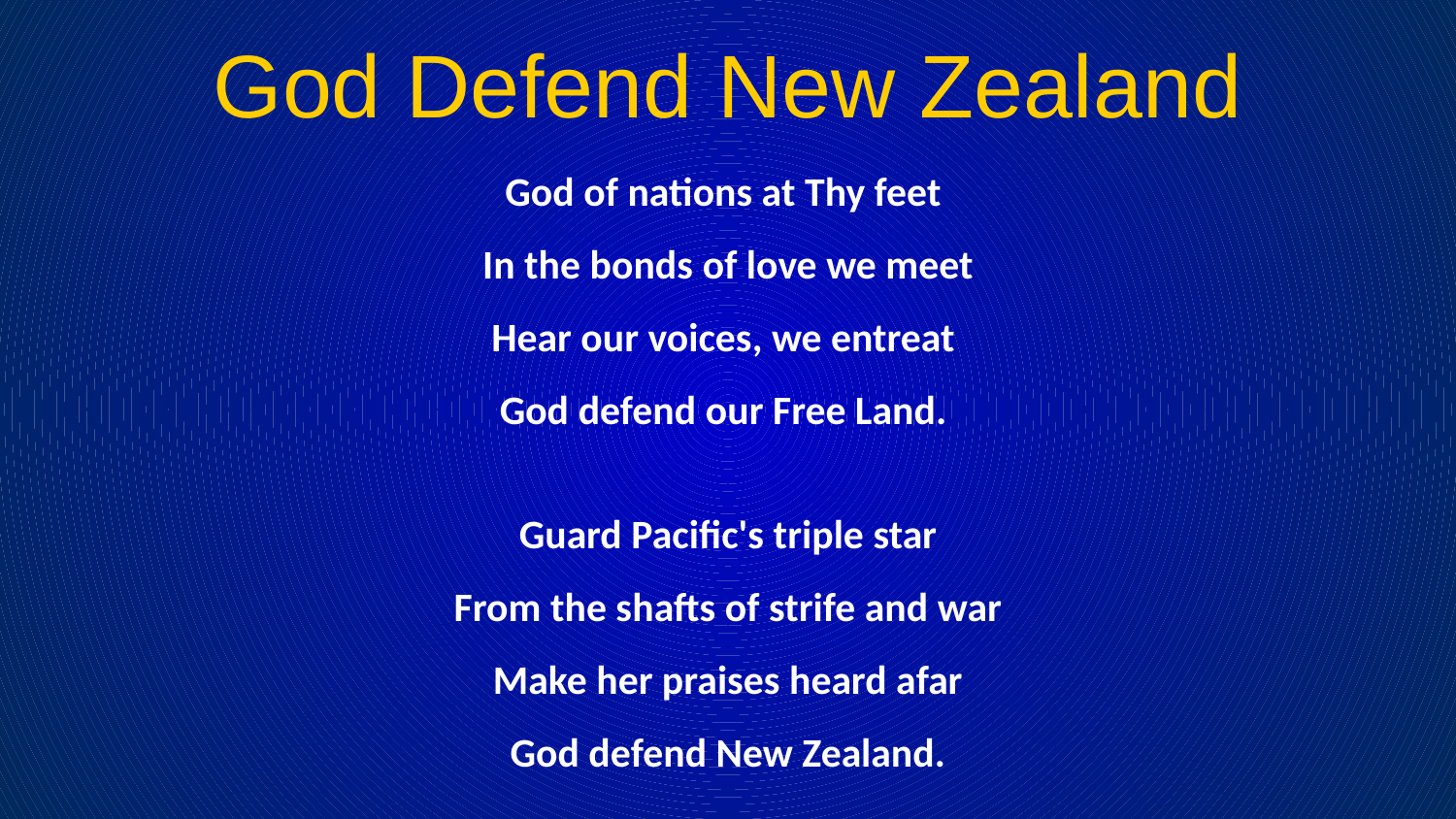

# God Defend New Zealand
God of nations at Thy feet
In the bonds of love we meet
Hear our voices, we entreat
God defend our Free Land.
Guard Pacific's triple star
From the shafts of strife and war
Make her praises heard afar
God defend New Zealand.